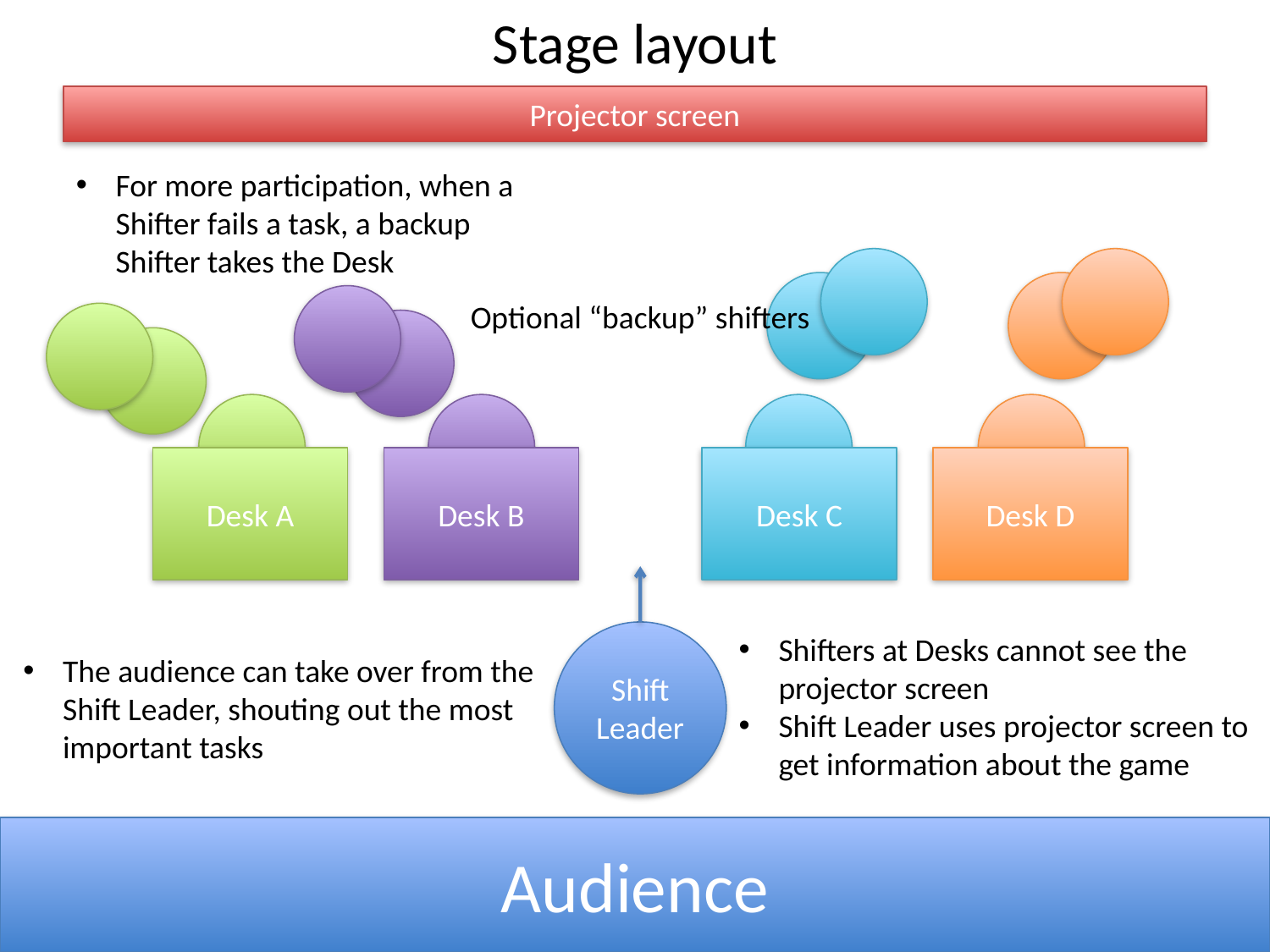

# Stage layout
Projector screen
For more participation, when a Shifter fails a task, a backup Shifter takes the Desk

Optional “backup” shifters

Desk A

Desk B

Desk C

Desk D
Shift Leader
Shifters at Desks cannot see the projector screen
Shift Leader uses projector screen to get information about the game
The audience can take over from the Shift Leader, shouting out the most important tasks
Audience